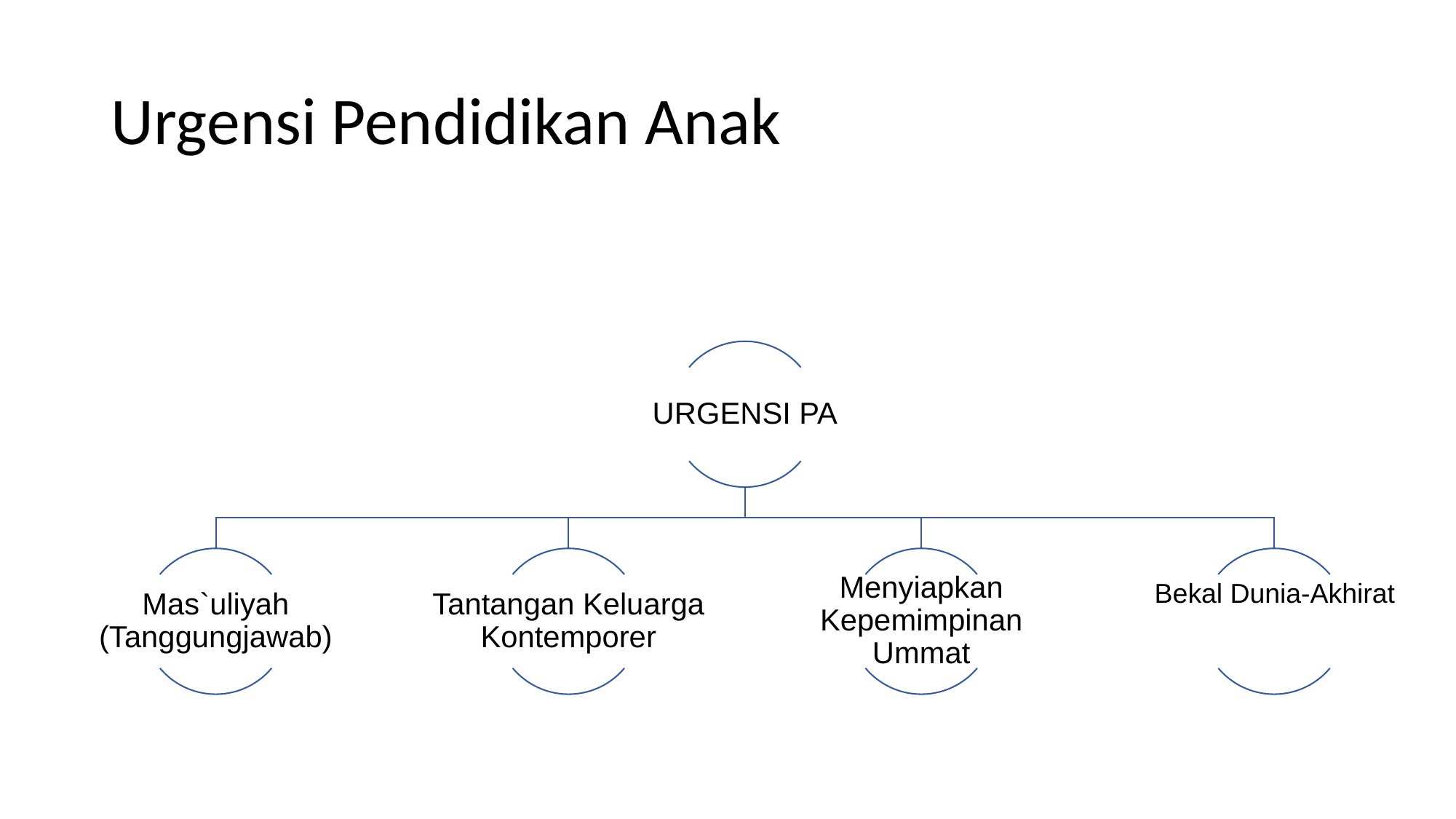

# Urgensi Pendidikan Anak
URGENSI PA
Mas`uliyah (Tanggungjawab)
Tantangan Keluarga Kontemporer
Menyiapkan Kepemimpinan Ummat

Bekal Dunia-Akhirat